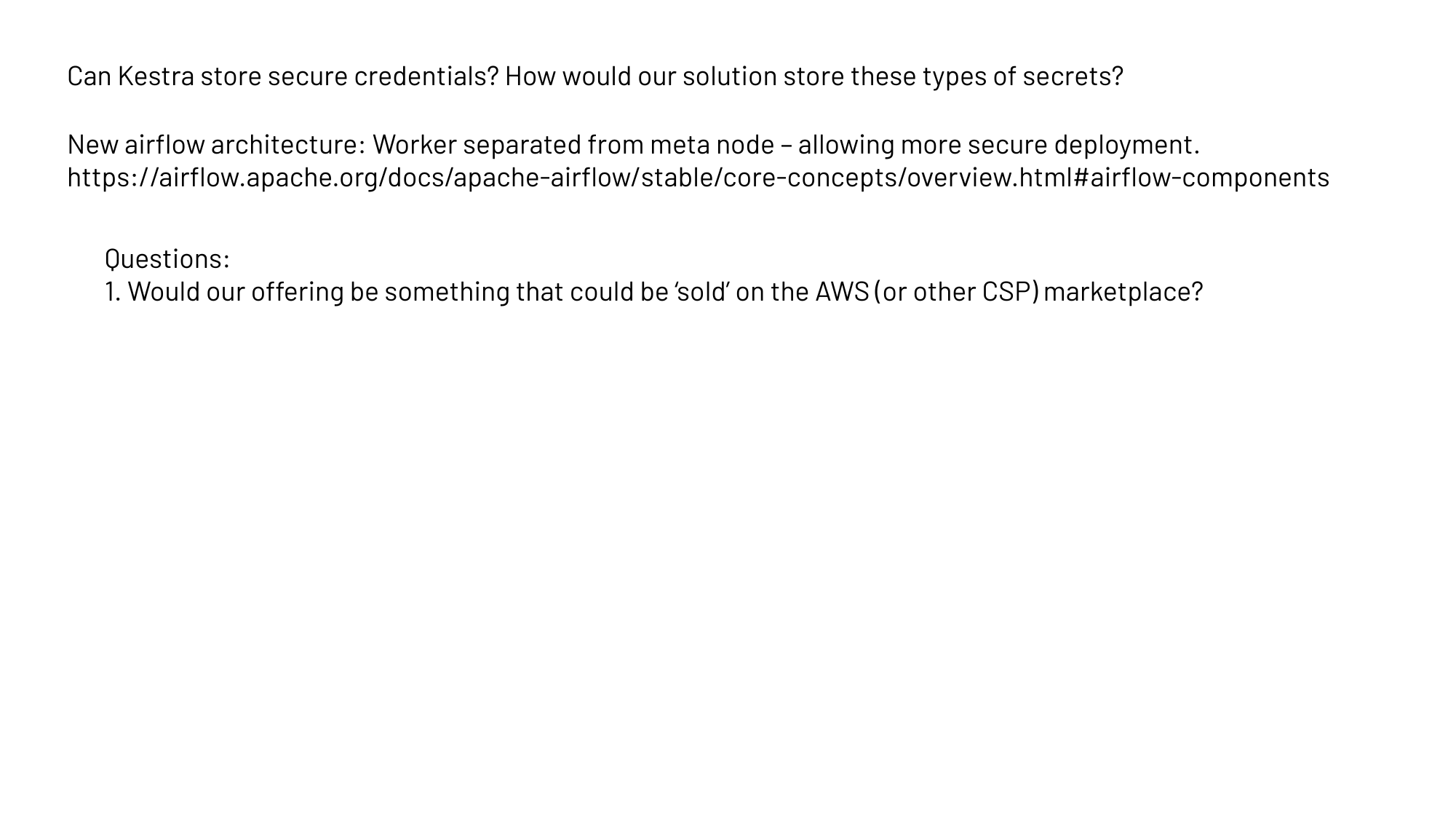

Can Kestra store secure credentials? How would our solution store these types of secrets?
New airflow architecture: Worker separated from meta node – allowing more secure deployment.
https://airflow.apache.org/docs/apache-airflow/stable/core-concepts/overview.html#airflow-components
Questions:
1. Would our offering be something that could be ‘sold’ on the AWS (or other CSP) marketplace?